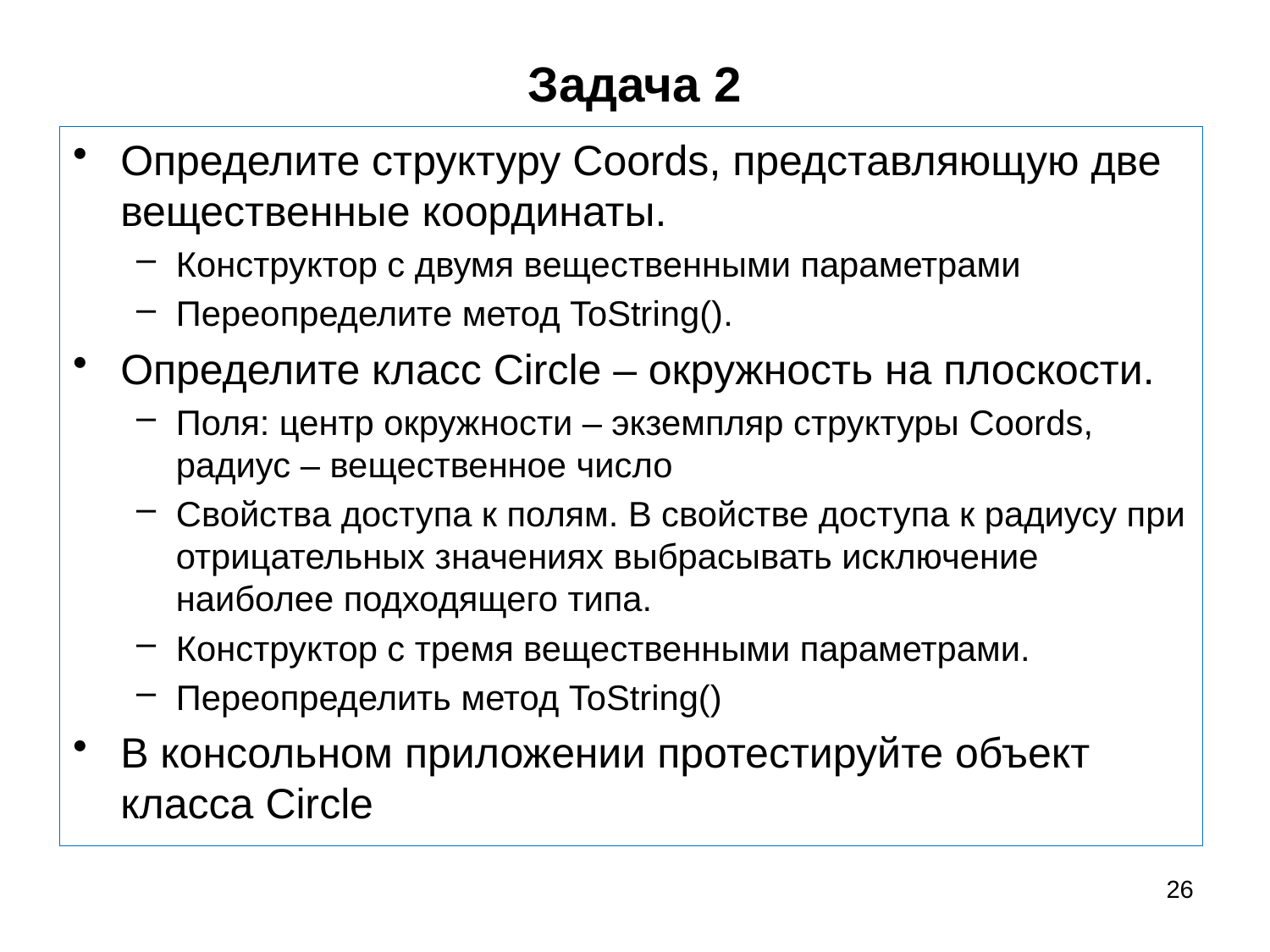

# Задача 2
Определите структуру Coords, представляющую две вещественные координаты.
Конструктор с двумя вещественными параметрами
Переопределите метод ToString().
Определите класс Circle – окружность на плоскости.
Поля: центр окружности – экземпляр структуры Coords, радиус – вещественное число
Свойства доступа к полям. В свойстве доступа к радиусу при отрицательных значениях выбрасывать исключение наиболее подходящего типа.
Конструктор с тремя вещественными параметрами.
Переопределить метод ToString()
В консольном приложении протестируйте объект класса Circle
26